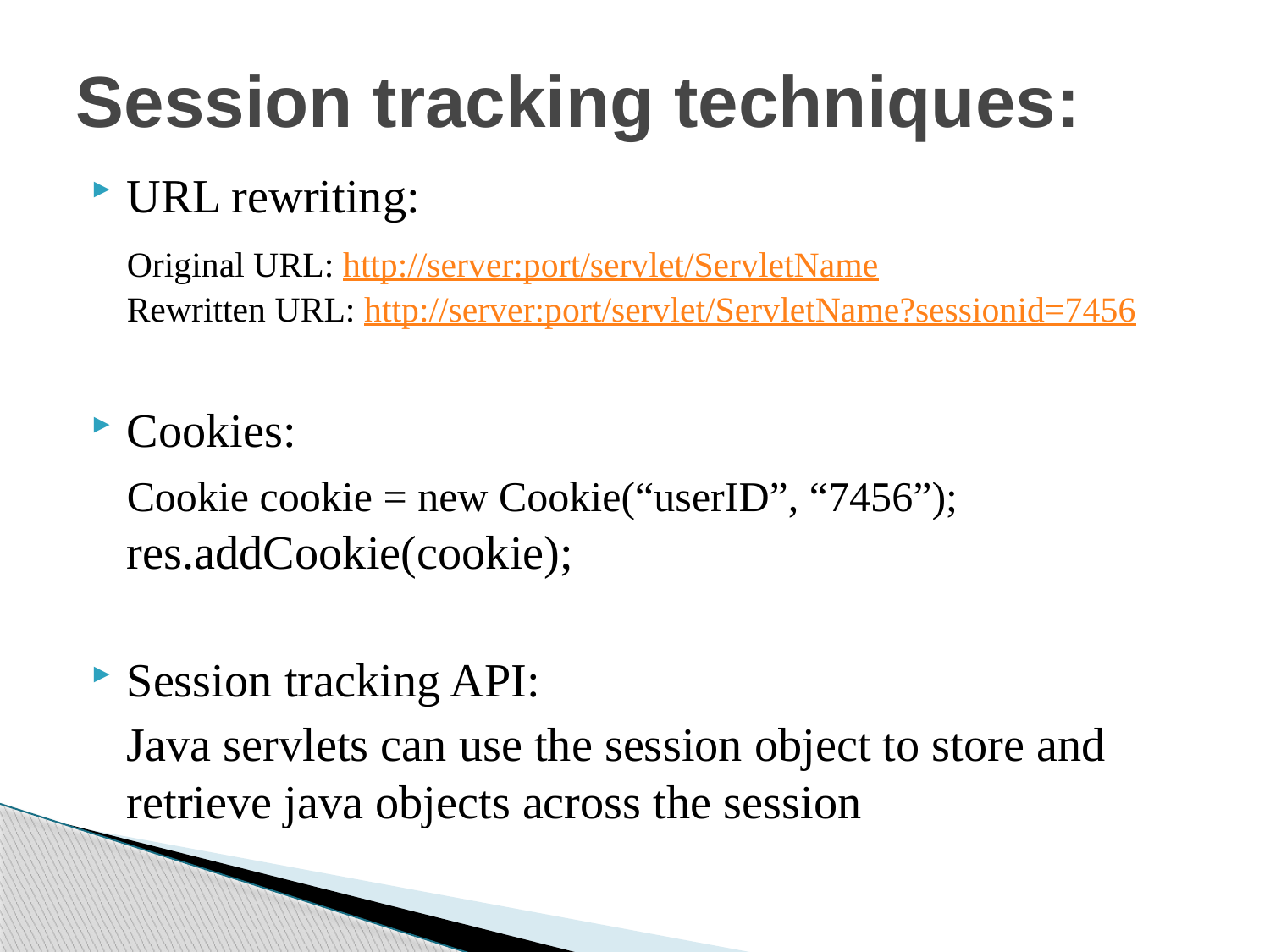

# Session tracking techniques:
URL rewriting:
	Original URL: http://server:port/servlet/ServletName
Rewritten URL: http://server:port/servlet/ServletName?sessionid=7456

Cookies:
   Cookie cookie = new Cookie(“userID”, “7456”);
res.addCookie(cookie);

Session tracking API:
	Java servlets can use the session object to store and retrieve java objects across the session